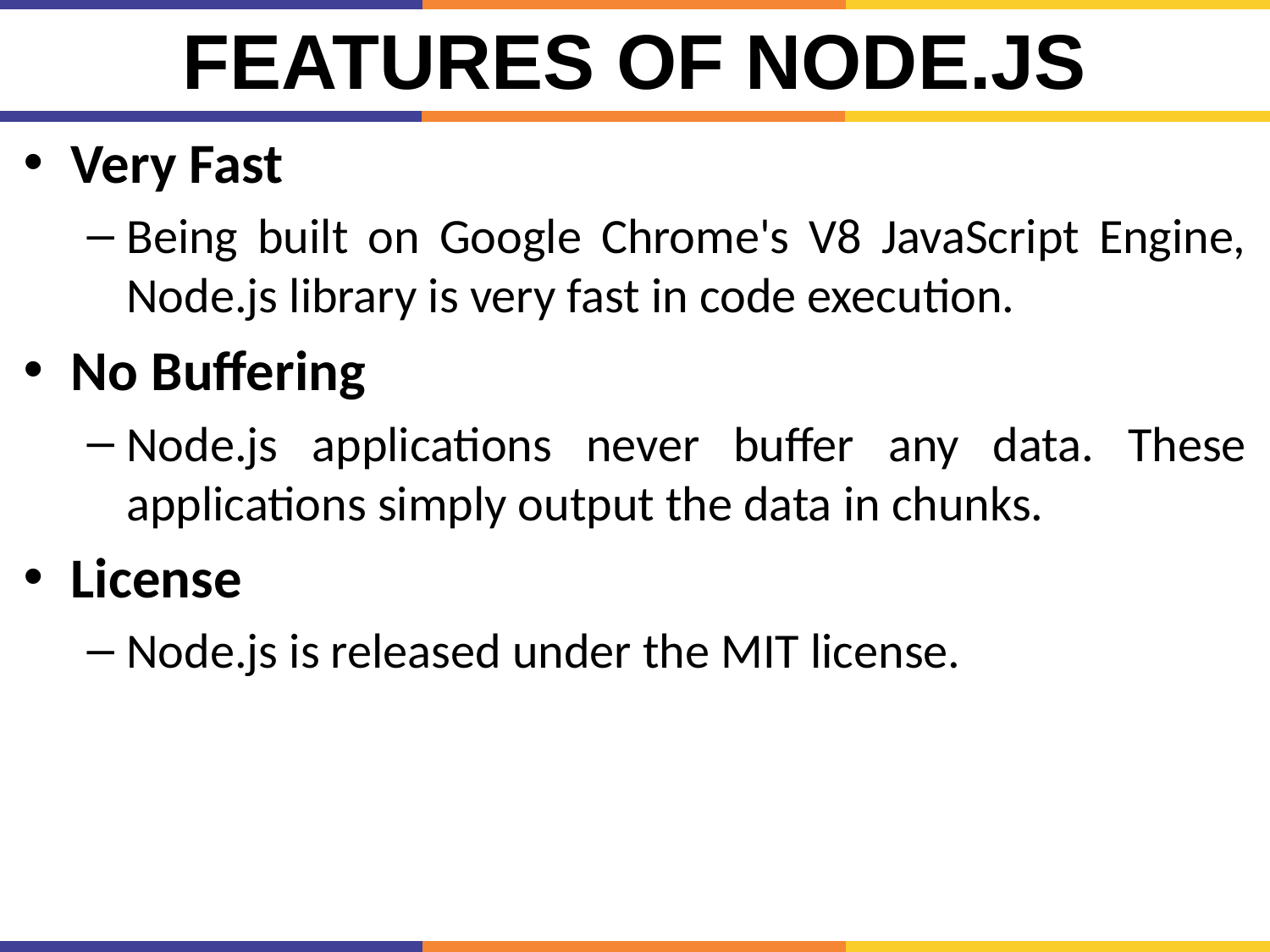

# Features of Node.js
Very Fast
Being built on Google Chrome's V8 JavaScript Engine, Node.js library is very fast in code execution.
No Buffering
Node.js applications never buffer any data. These applications simply output the data in chunks.
License
Node.js is released under the MIT license.